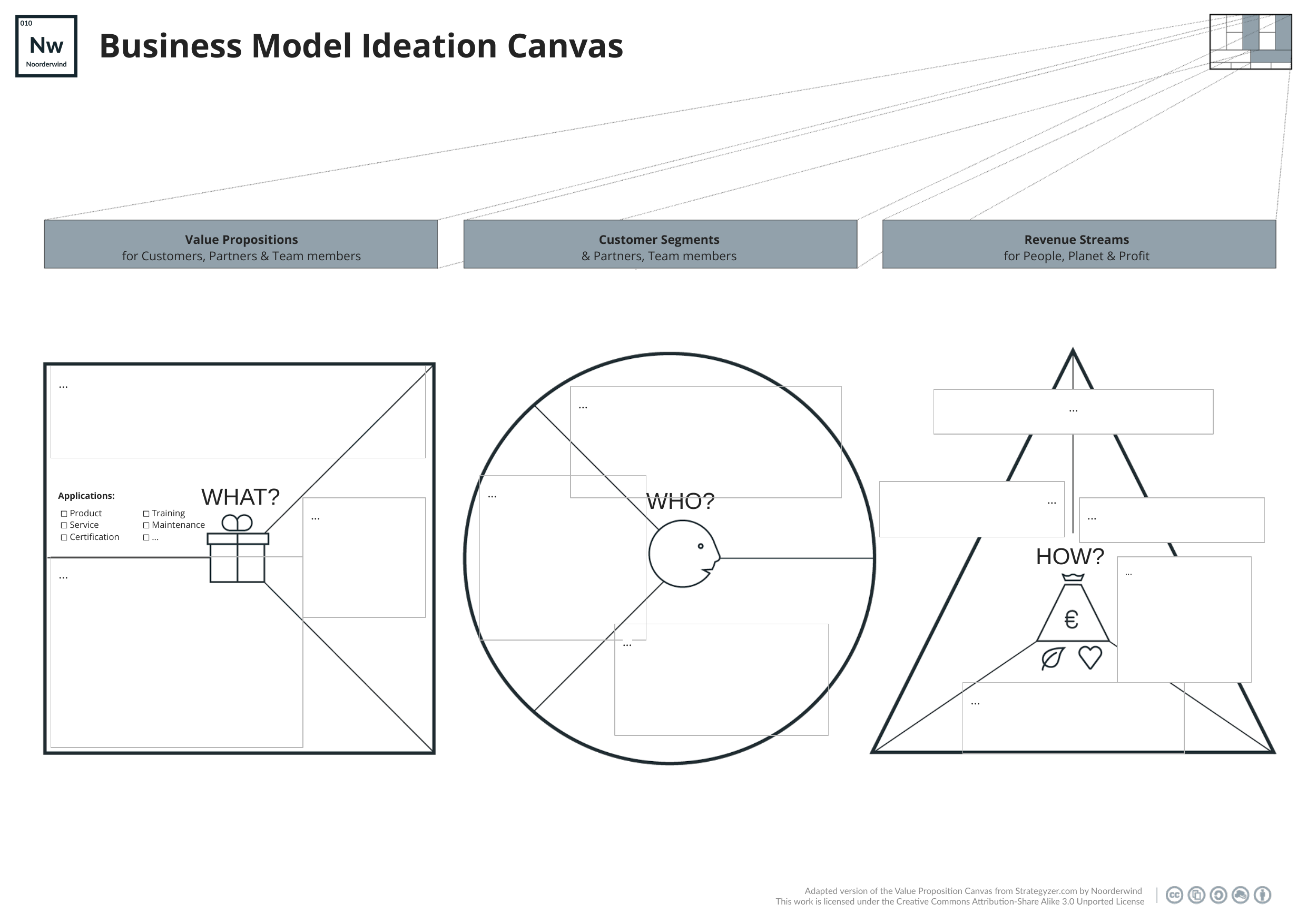

...
...
...
...
Applications:
...

  ⧠ Product
  ⧠ Service
  ⧠ Certification

  ⧠ Training
  ⧠ Maintenance
  ⧠ ...
...
...
...
...
...
...